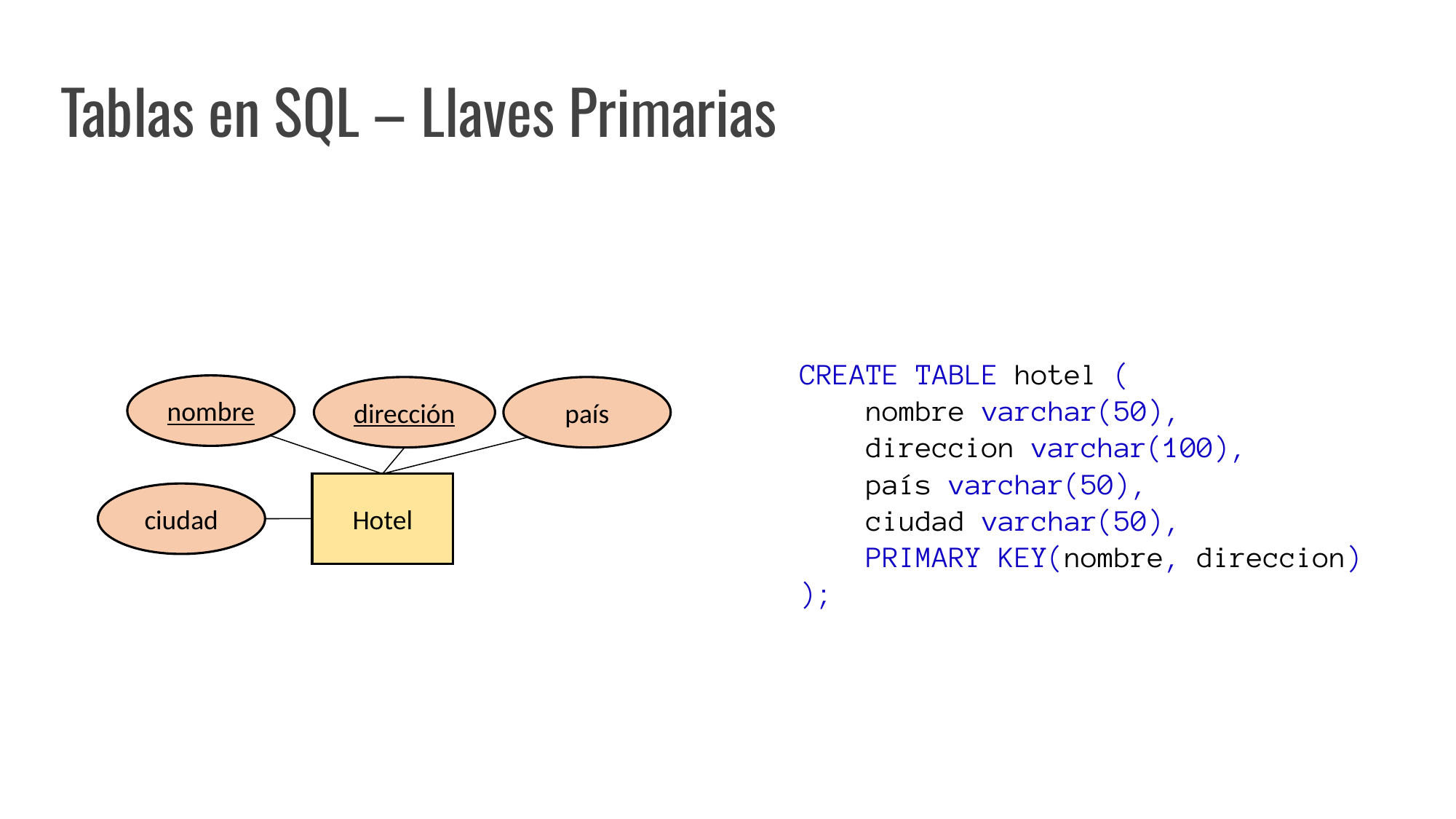

# Tablas en SQL – Llaves Primarias
CREATE TABLE hotel (
    nombre varchar(50),
    direccion varchar(100),
    país varchar(50),
    ciudad varchar(50),
    PRIMARY KEY(nombre, direccion)
);
nombre
dirección
país
Hotel
ciudad